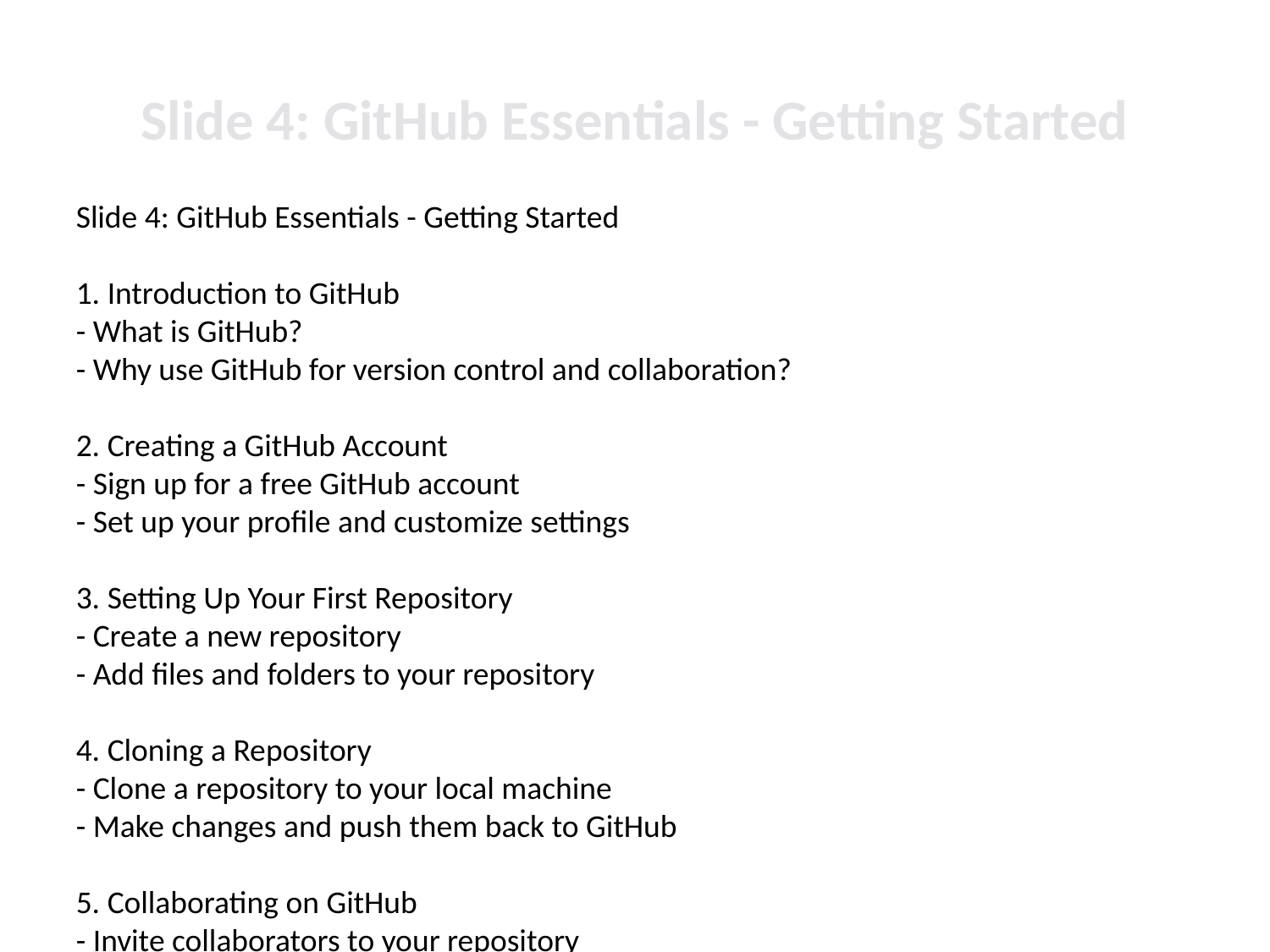

# Slide 4: GitHub Essentials - Getting Started

Slide 4: GitHub Essentials - Getting Started
1. Introduction to GitHub
- What is GitHub?
- Why use GitHub for version control and collaboration?
2. Creating a GitHub Account
- Sign up for a free GitHub account
- Set up your profile and customize settings
3. Setting Up Your First Repository
- Create a new repository
- Add files and folders to your repository
4. Cloning a Repository
- Clone a repository to your local machine
- Make changes and push them back to GitHub
5. Collaborating on GitHub
- Invite collaborators to your repository
- Use branching and merging for team collaboration
6. Managing Issues and Pull Requests
- Track and manage